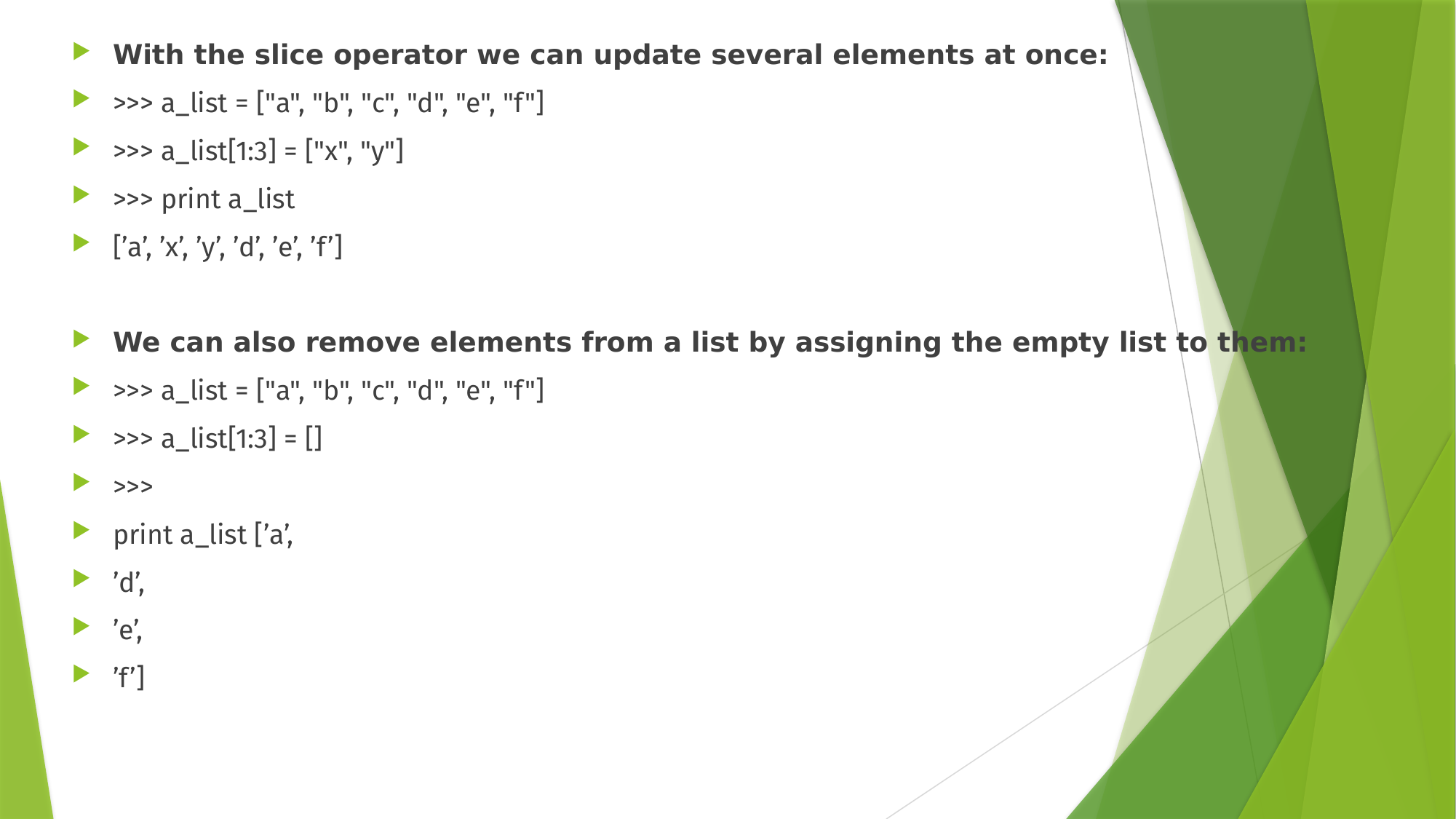

With the slice operator we can update several elements at once:
>>> a_list = ["a", "b", "c", "d", "e", "f"]
>>> a_list[1:3] = ["x", "y"]
>>> print a_list
[’a’, ’x’, ’y’, ’d’, ’e’, ’f’]

We can also remove elements from a list by assigning the empty list to them:
>>> a_list = ["a", "b", "c", "d", "e", "f"]
>>> a_list[1:3] = []
>>>
print a_list [’a’,
’d’,
’e’,
’f’]